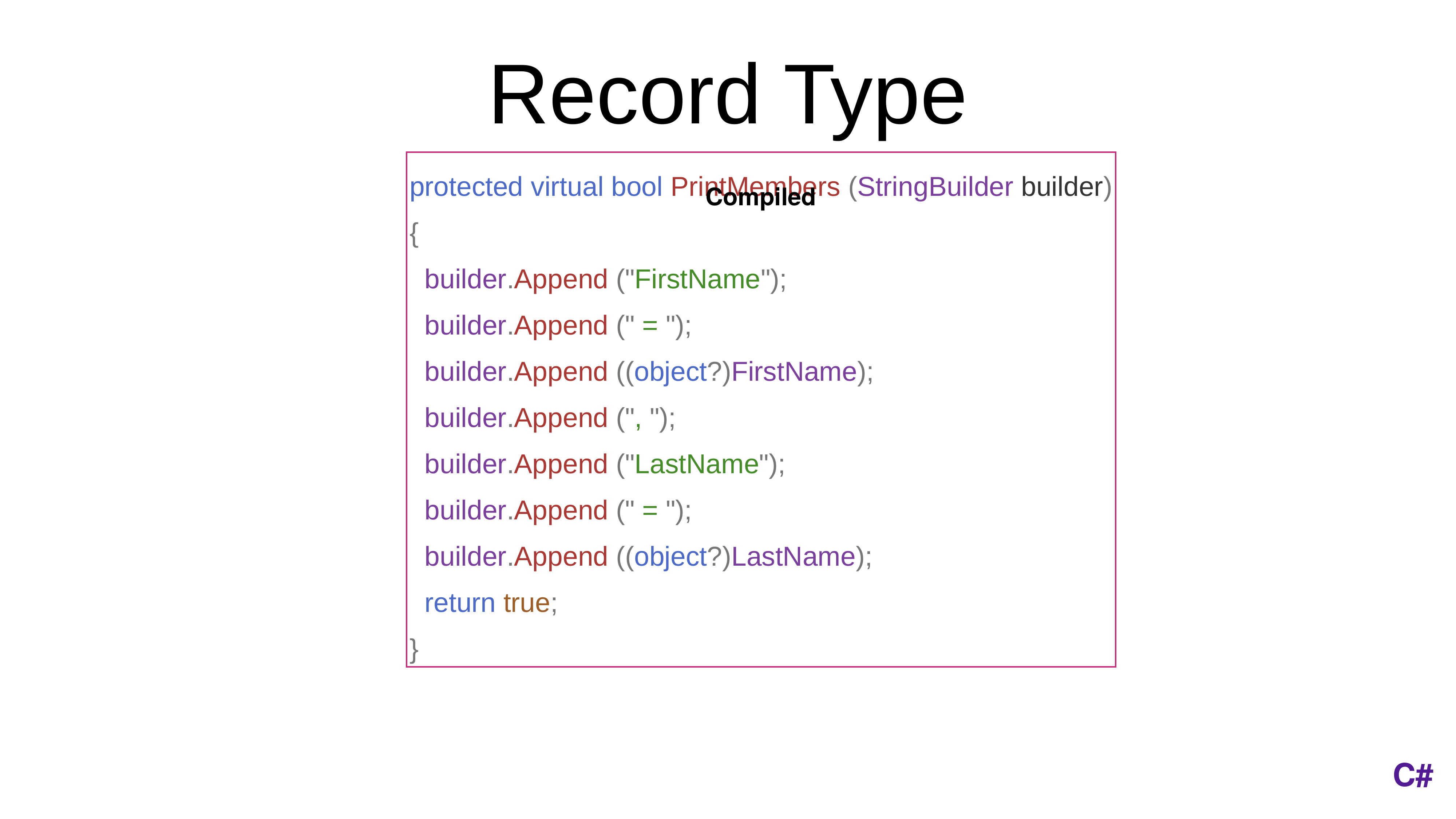

# Record Type
Compiled
protected virtual bool PrintMembers (StringBuilder builder)
{
  builder.Append ("FirstName");
  builder.Append (" = ");
  builder.Append ((object?)FirstName);
  builder.Append (", ");
  builder.Append ("LastName");
  builder.Append (" = ");
  builder.Append ((object?)LastName);
  return true;
}
C#